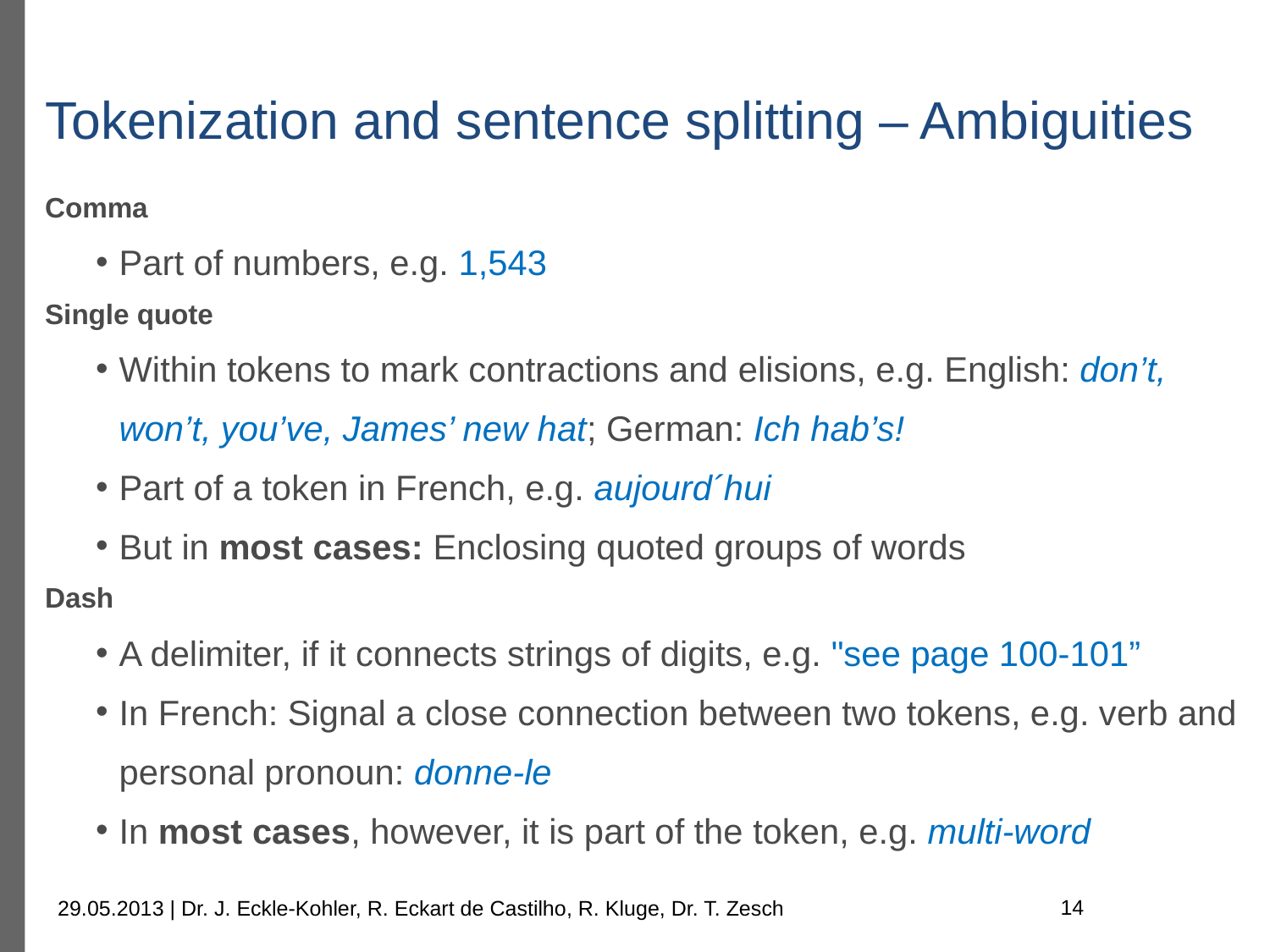

# Tokenization and sentence splitting – Ambiguities
Comma
Part of numbers, e.g. 1,543
Single quote
Within tokens to mark contractions and elisions, e.g. English: don’t, won’t, you’ve, James’ new hat; German: Ich hab’s!
Part of a token in French, e.g. aujourd´hui
But in most cases: Enclosing quoted groups of words
Dash
A delimiter, if it connects strings of digits, e.g. "see page 100-101”
In French: Signal a close connection between two tokens, e.g. verb and personal pronoun: donne-le
In most cases, however, it is part of the token, e.g. multi-word
14
29.05.2013 | Dr. J. Eckle-Kohler, R. Eckart de Castilho, R. Kluge, Dr. T. Zesch